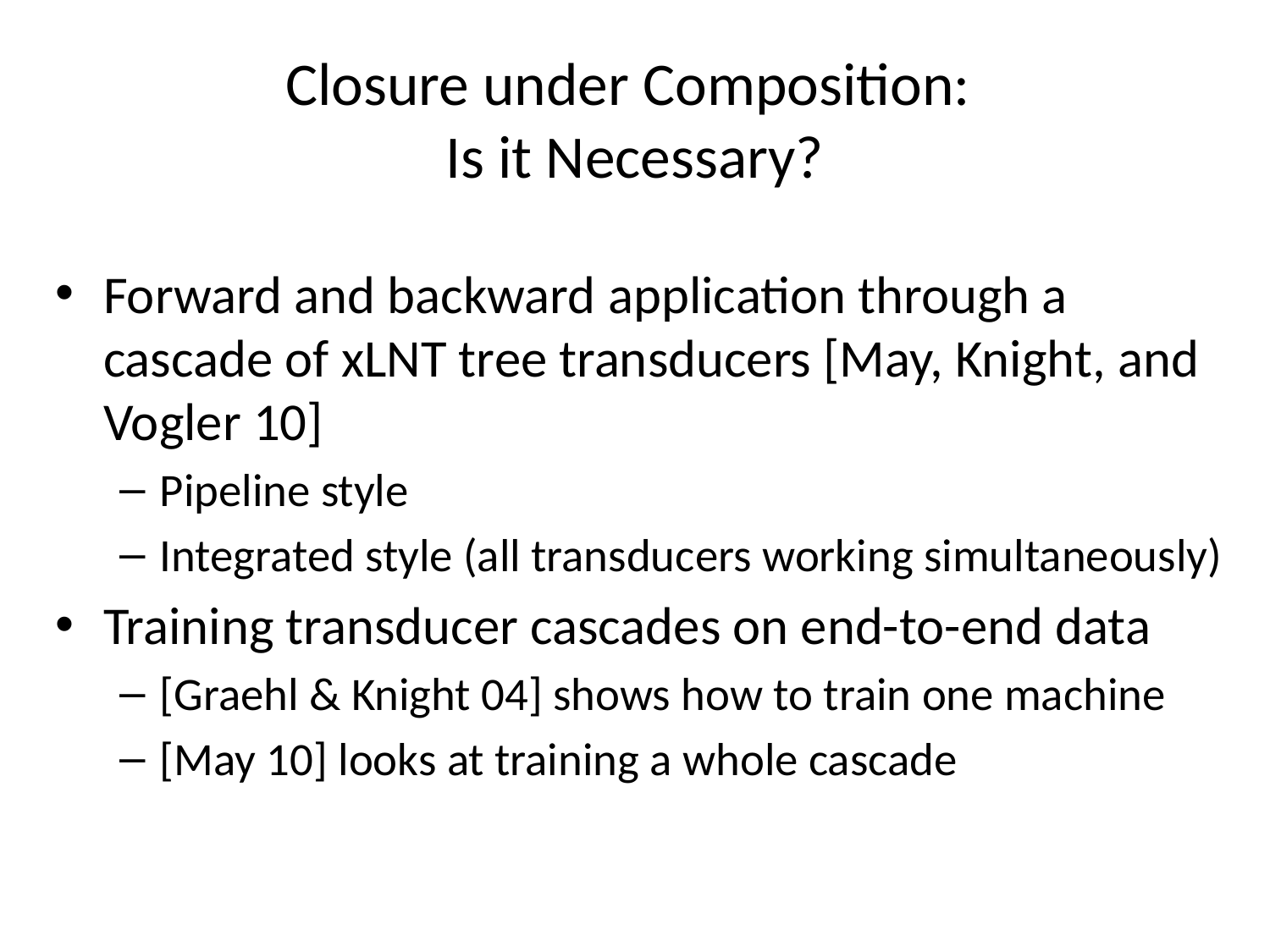

# Closure under Composition: Is it Necessary?
Forward and backward application through a cascade of xLNT tree transducers [May, Knight, and Vogler 10]
Pipeline style
Integrated style (all transducers working simultaneously)
Training transducer cascades on end-to-end data
[Graehl & Knight 04] shows how to train one machine
[May 10] looks at training a whole cascade